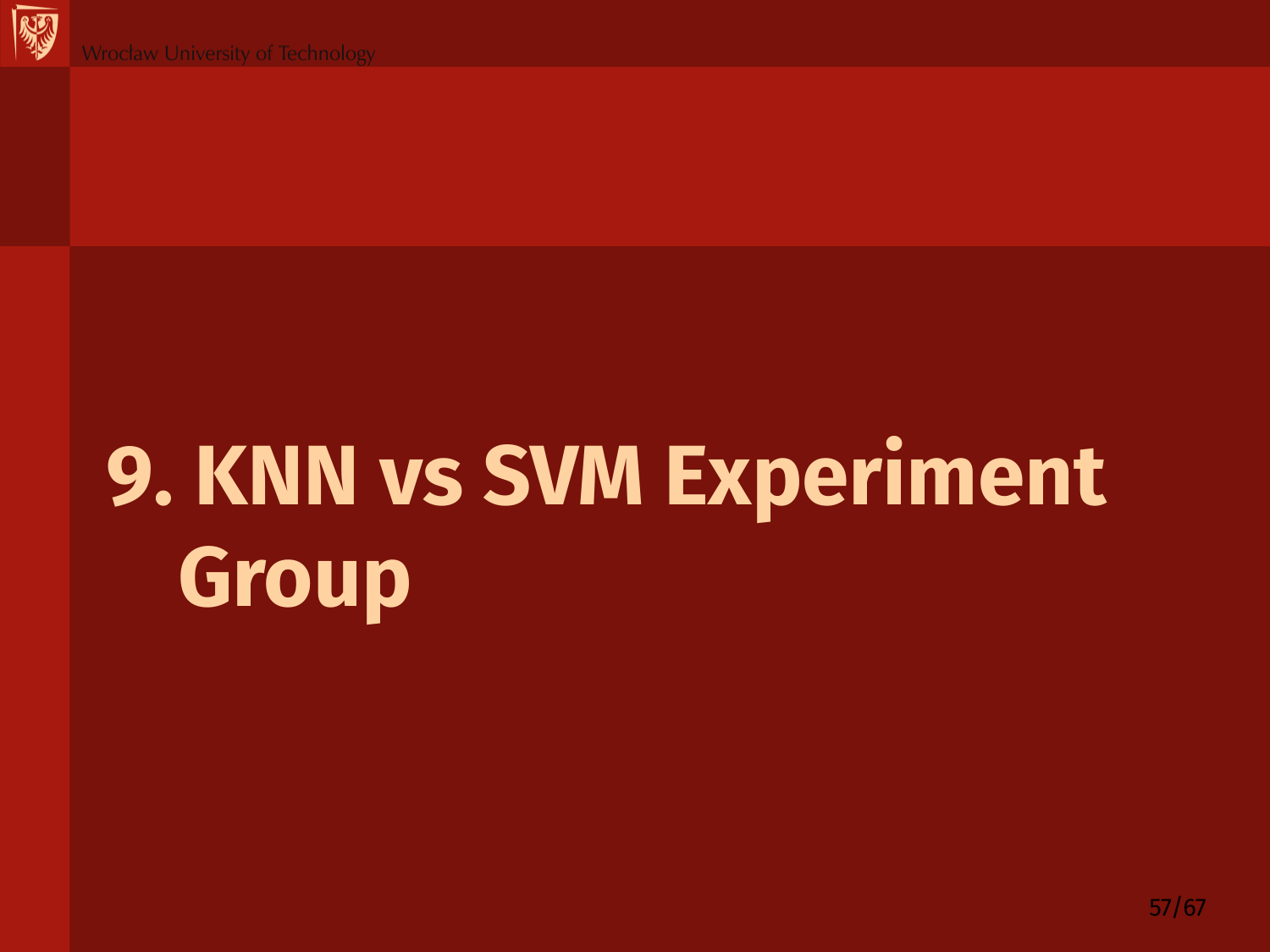

# 9. KNN vs SVM Experiment Group
57/67